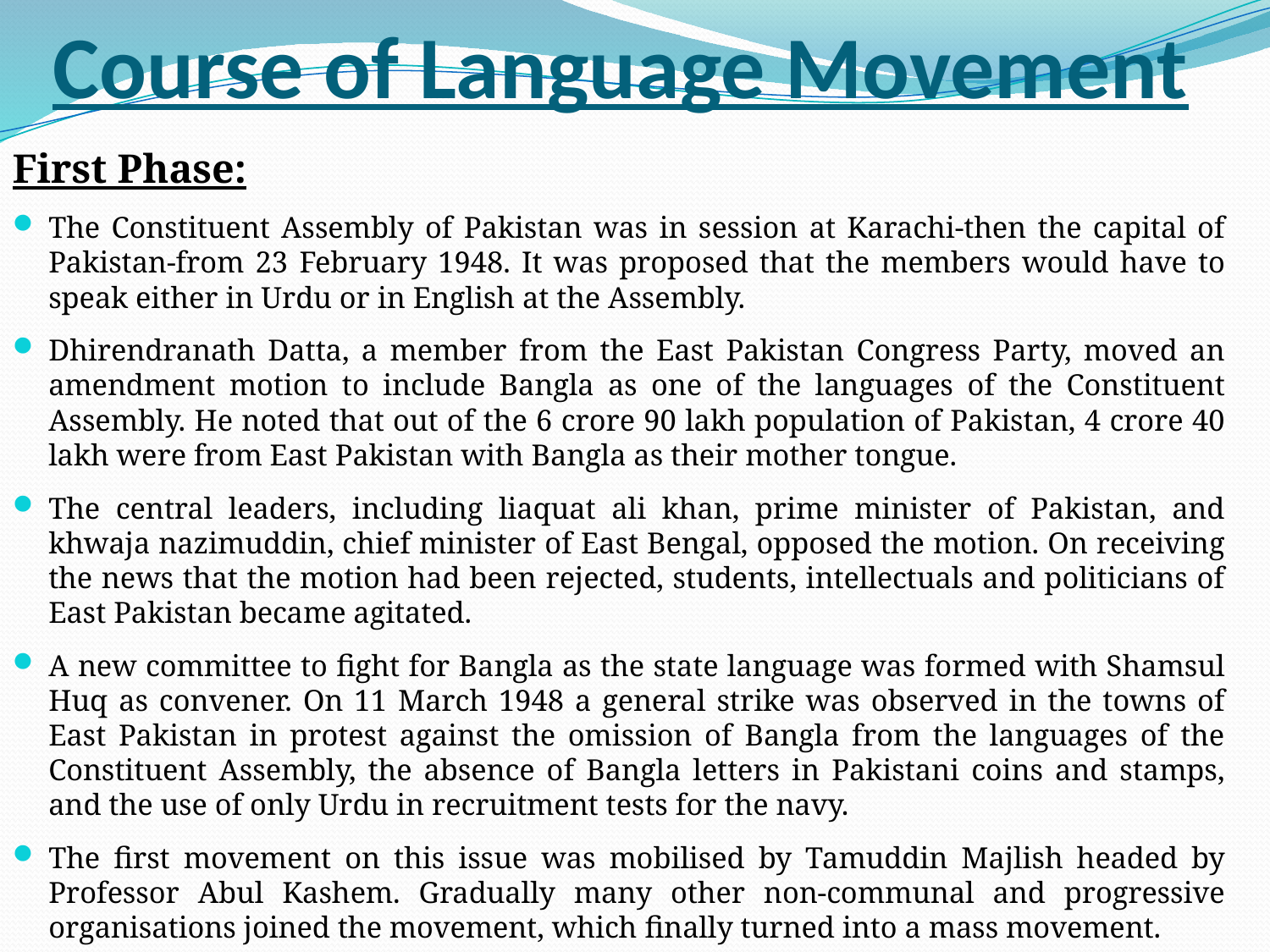

# Course of Language Movement
First Phase:
The Constituent Assembly of Pakistan was in session at Karachi-then the capital of Pakistan-from 23 February 1948. It was proposed that the members would have to speak either in Urdu or in English at the Assembly.
Dhirendranath Datta, a member from the East Pakistan Congress Party, moved an amendment motion to include Bangla as one of the languages of the Constituent Assembly. He noted that out of the 6 crore 90 lakh population of Pakistan, 4 crore 40 lakh were from East Pakistan with Bangla as their mother tongue.
The central leaders, including liaquat ali khan, prime minister of Pakistan, and khwaja nazimuddin, chief minister of East Bengal, opposed the motion. On receiving the news that the motion had been rejected, students, intellectuals and politicians of East Pakistan became agitated.
A new committee to fight for Bangla as the state language was formed with Shamsul Huq as convener. On 11 March 1948 a general strike was observed in the towns of East Pakistan in protest against the omission of Bangla from the languages of the Constituent Assembly, the absence of Bangla letters in Pakistani coins and stamps, and the use of only Urdu in recruitment tests for the navy.
The first movement on this issue was mobilised by Tamuddin Majlish headed by Professor Abul Kashem. Gradually many other non-communal and progressive organisations joined the movement, which finally turned into a mass movement.